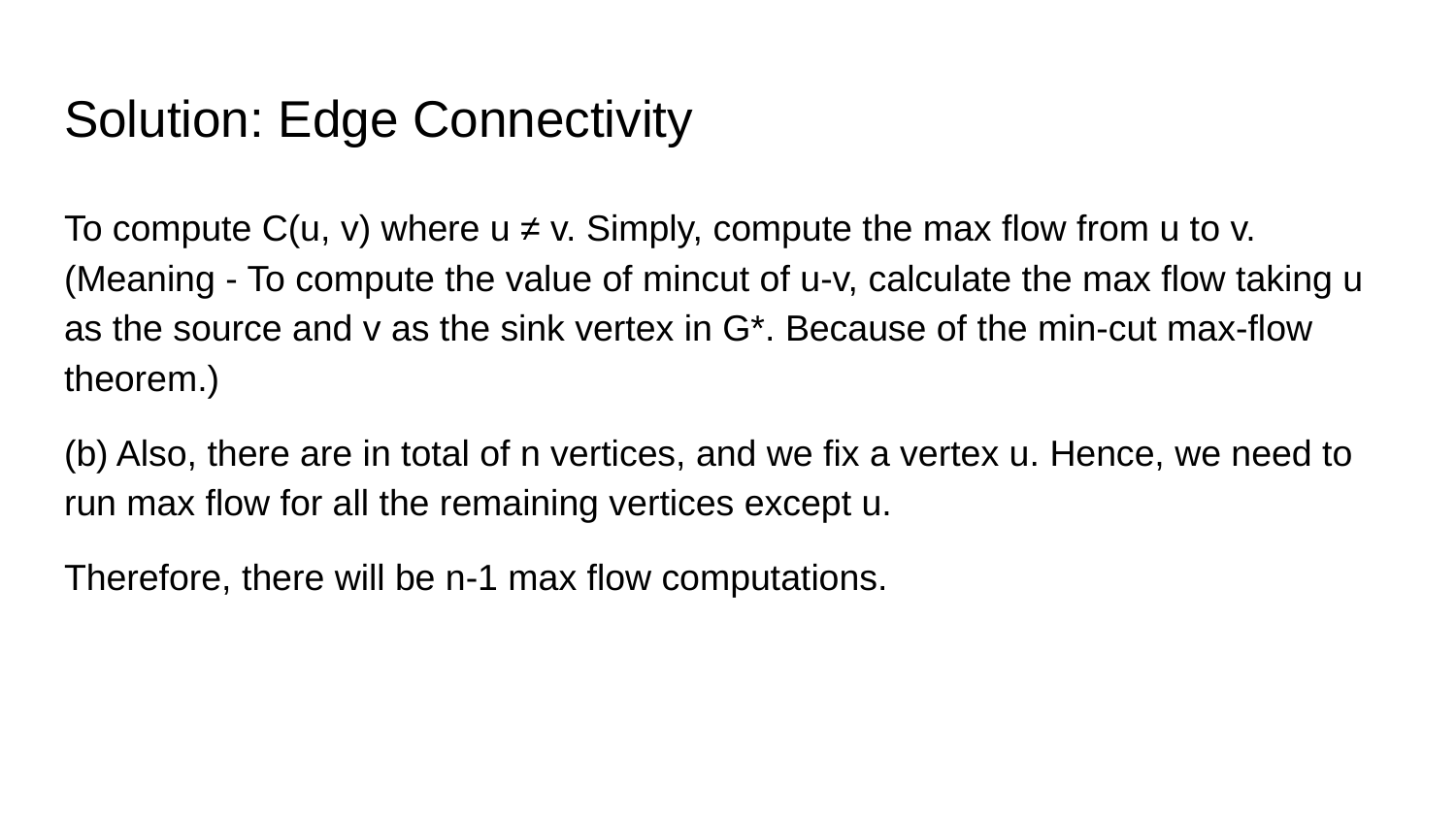

# Solution: Edge Connectivity
To compute C(u, v) where u ≠ v. Simply, compute the max flow from u to v.
(Meaning - To compute the value of mincut of u-v, calculate the max flow taking u as the source and v as the sink vertex in G*. Because of the min-cut max-flow theorem.)
(b) Also, there are in total of n vertices, and we fix a vertex u. Hence, we need to run max flow for all the remaining vertices except u.
Therefore, there will be n-1 max flow computations.